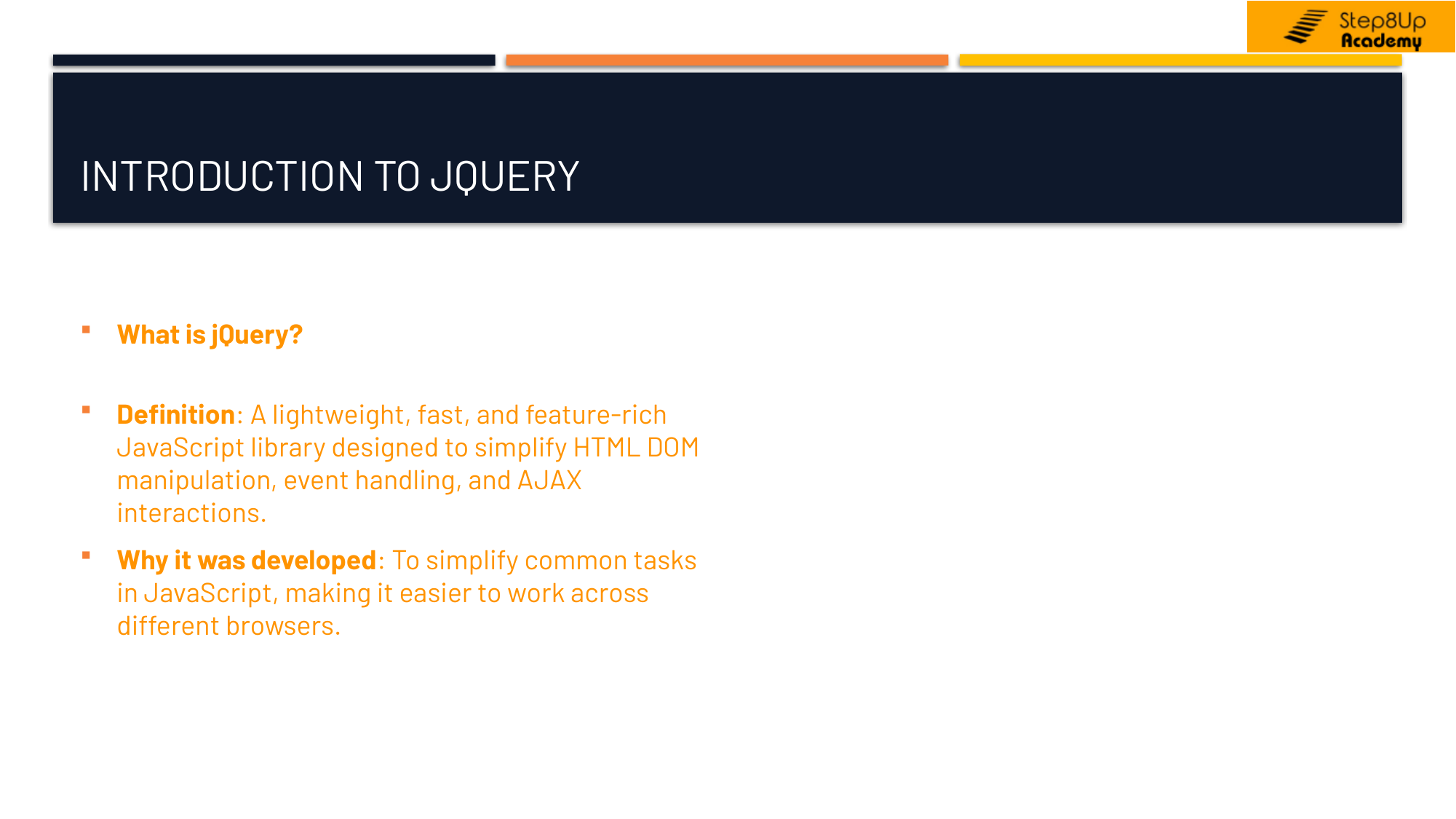

# Introduction to jQuery
What is jQuery?
Definition: A lightweight, fast, and feature-rich JavaScript library designed to simplify HTML DOM manipulation, event handling, and AJAX interactions.
Why it was developed: To simplify common tasks in JavaScript, making it easier to work across different browsers.